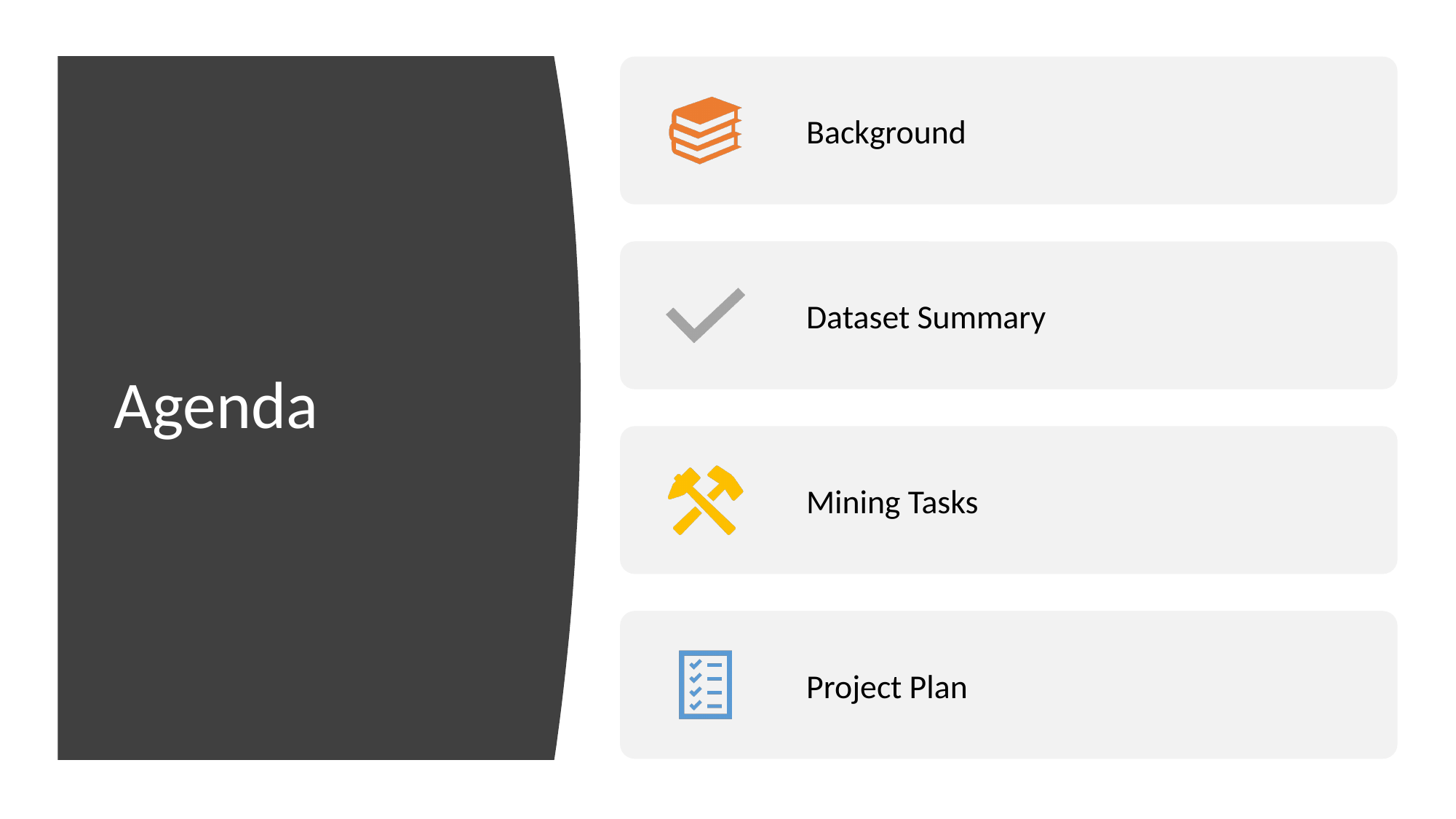

Background
Dataset Summary
Mining Tasks
Project Plan

# Agenda